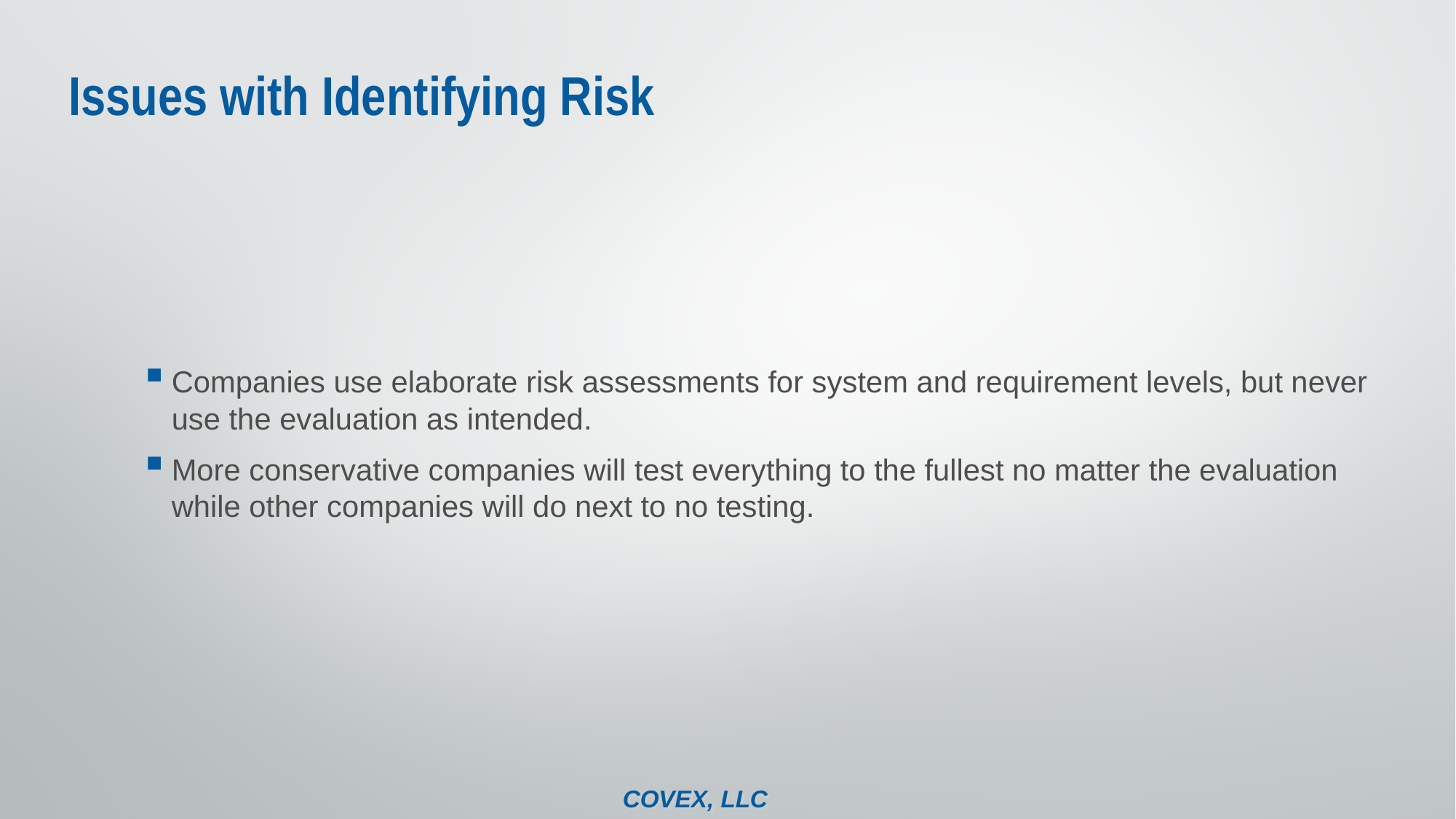

# Issues with Identifying Risk
Companies use elaborate risk assessments for system and requirement levels, but never use the evaluation as intended.
More conservative companies will test everything to the fullest no matter the evaluation while other companies will do next to no testing.